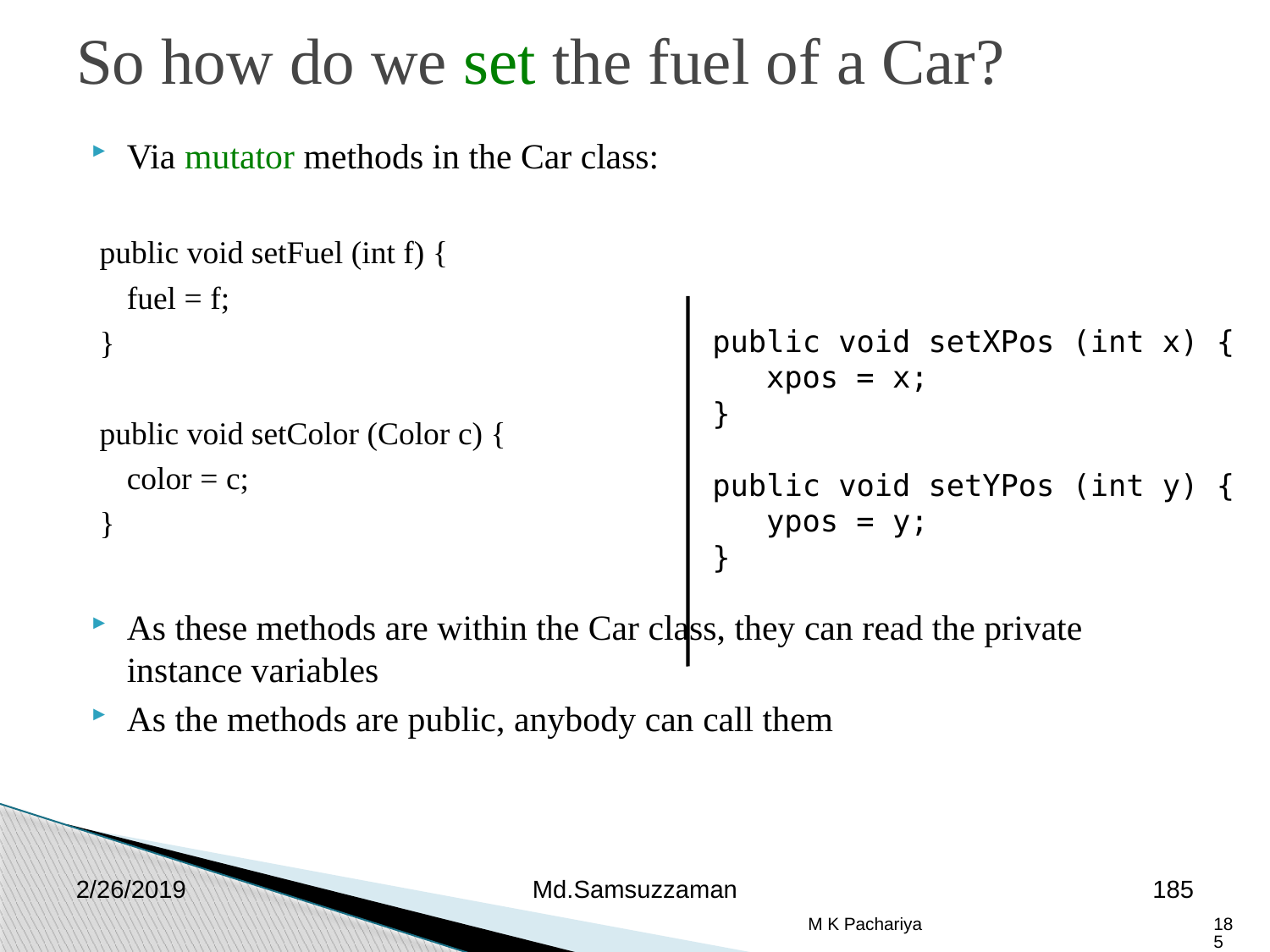

So how do we set the fuel of a Car?
Via mutator methods in the Car class:

 public void setFuel (int f) {
	fuel = f;
 }

 public void setColor (Color c) {
	color = c;
 }

As these methods are within the Car class, they can read the private instance variables
As the methods are public, anybody can call them

public void setXPos (int x) {
   xpos = x;
}

public void setYPos (int y) {
   ypos = y;
}
2/26/2019
Md.Samsuzzaman
185
M K Pachariya
185